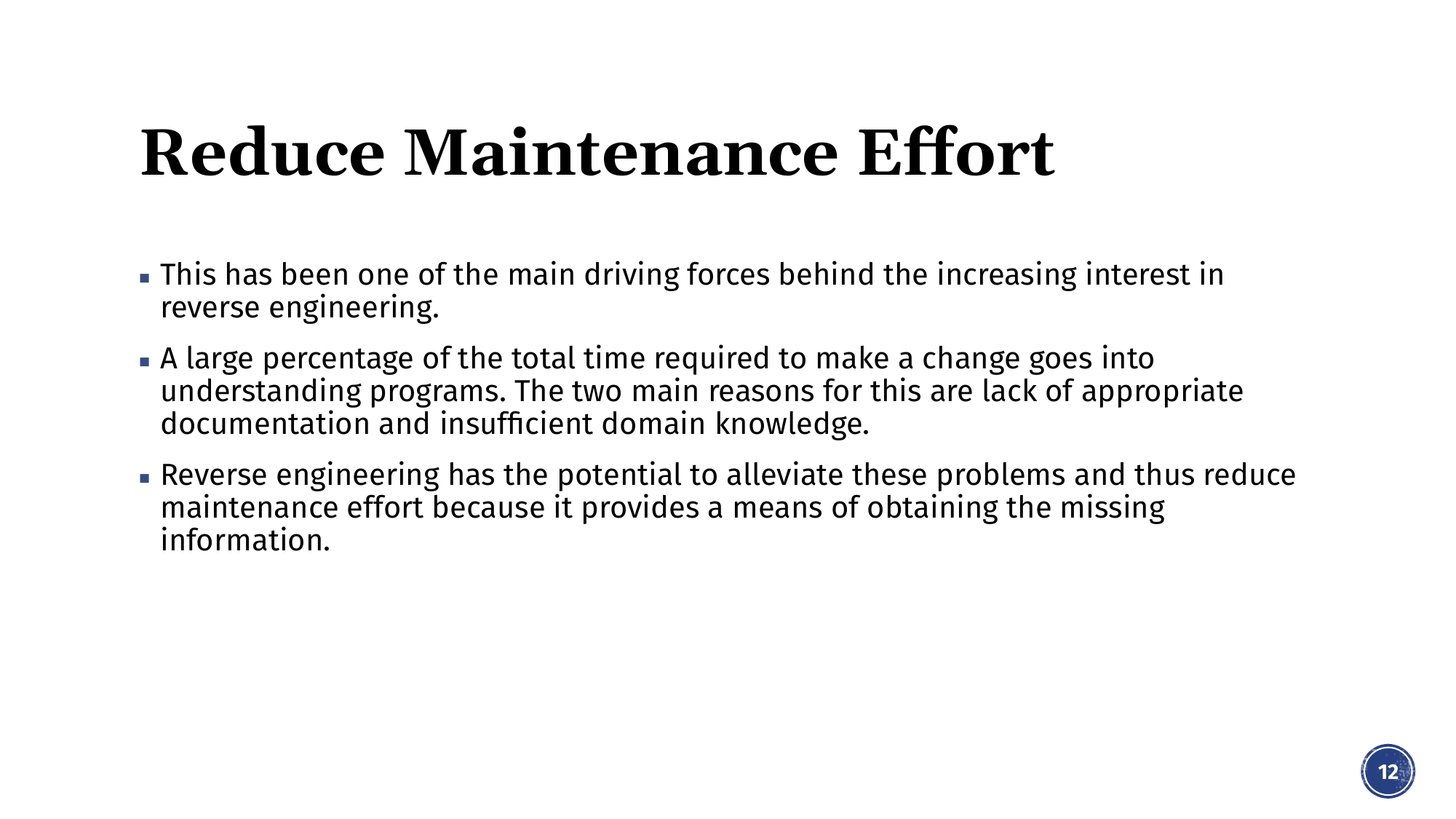

# Reduce Maintenance Effort
This has been one of the main driving forces behind the increasing interest in reverse engineering.
A large percentage of the total time required to make a change goes into understanding programs. The two main reasons for this are lack of appropriate documentation and insufficient domain knowledge.
Reverse engineering has the potential to alleviate these problems and thus reduce maintenance effort because it provides a means of obtaining the missing information.
12